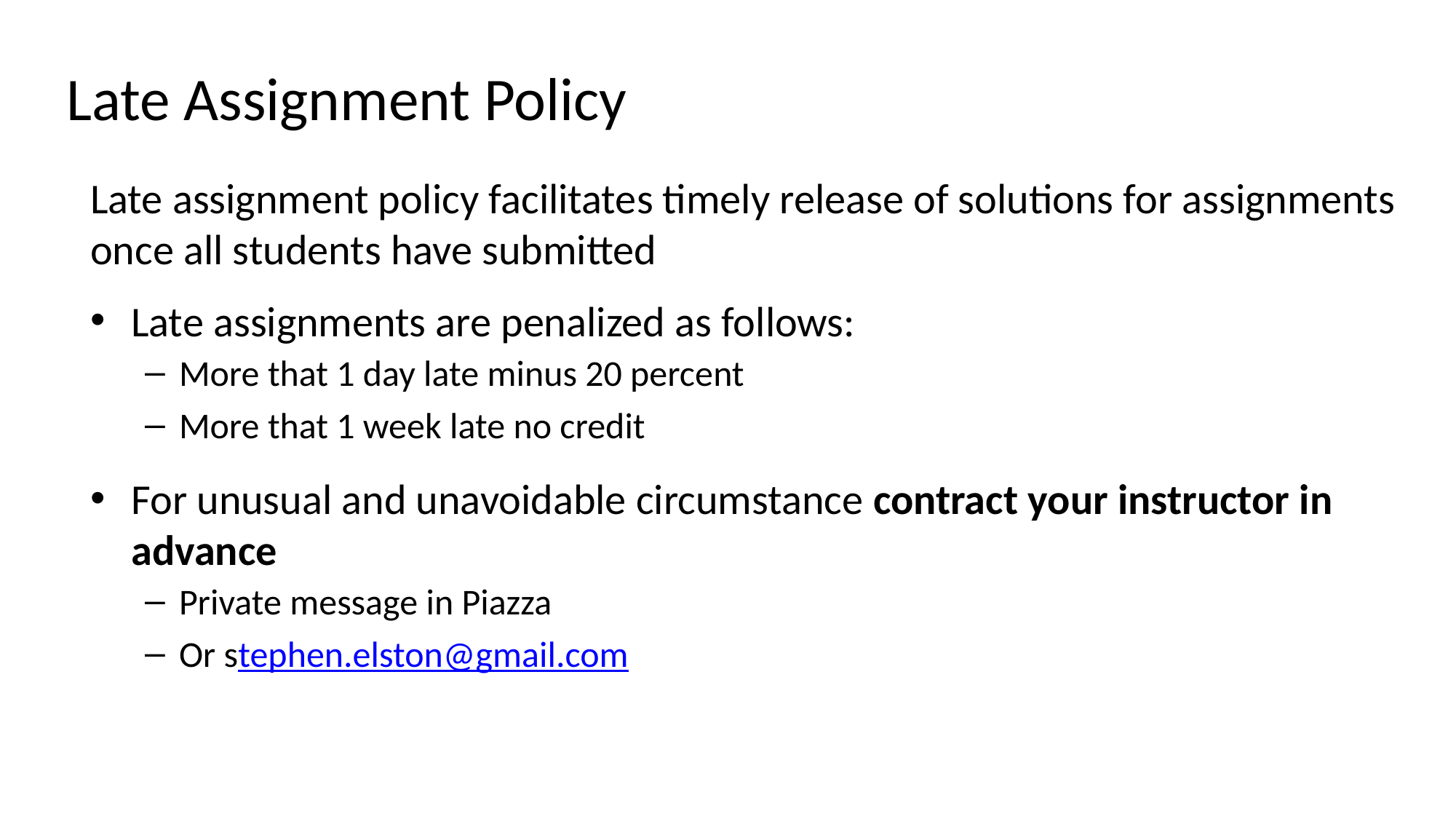

# Late Assignment Policy
Late assignment policy facilitates timely release of solutions for assignments once all students have submitted
Late assignments are penalized as follows:
More that 1 day late minus 20 percent
More that 1 week late no credit
For unusual and unavoidable circumstance contract your instructor in advance
Private message in Piazza
Or stephen.elston@gmail.com